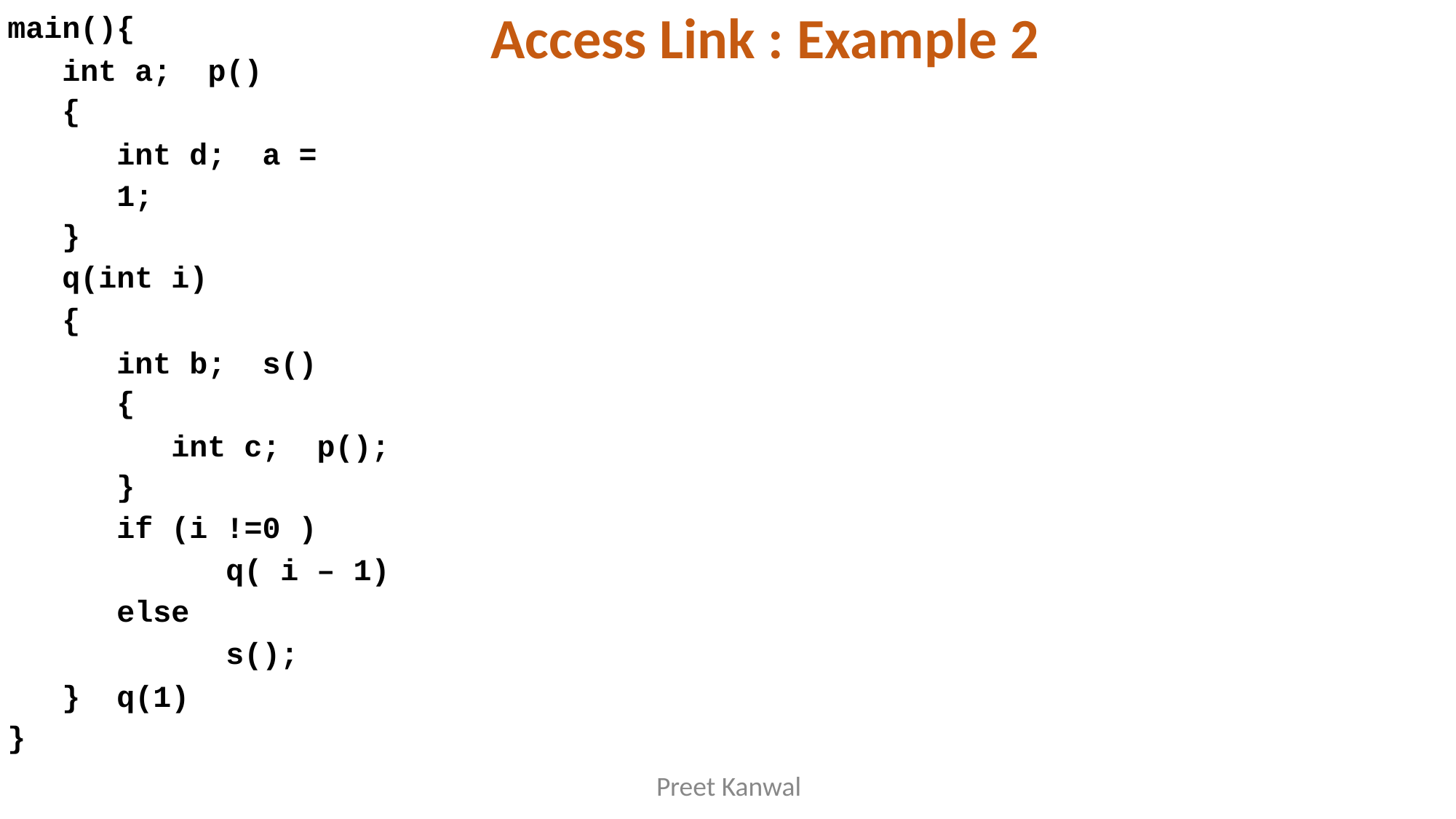

main(){
int a;  p()
{
int d;  a = 1;
}
q(int i)
{
int b;  s()
{
int c;  p();
}
if (i !=0 )
q( i – 1)
else
s();
}  q(1)
}
Access Link : Example 2
Preet Kanwal